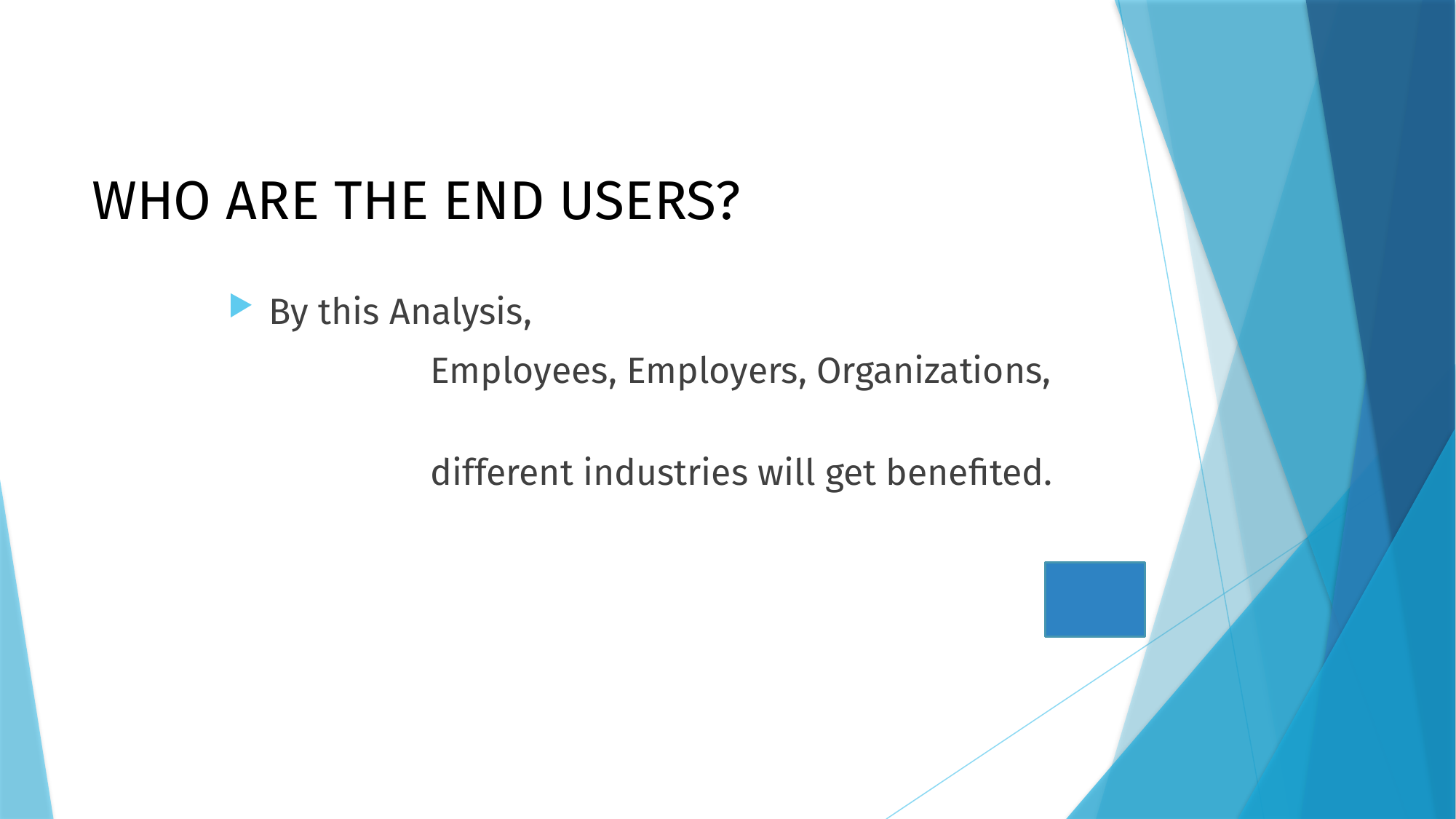

# WHO ARE THE END USERS?
By this Analysis,
                     Employees, Employers, Organizations,
                     different industries will get benefited.